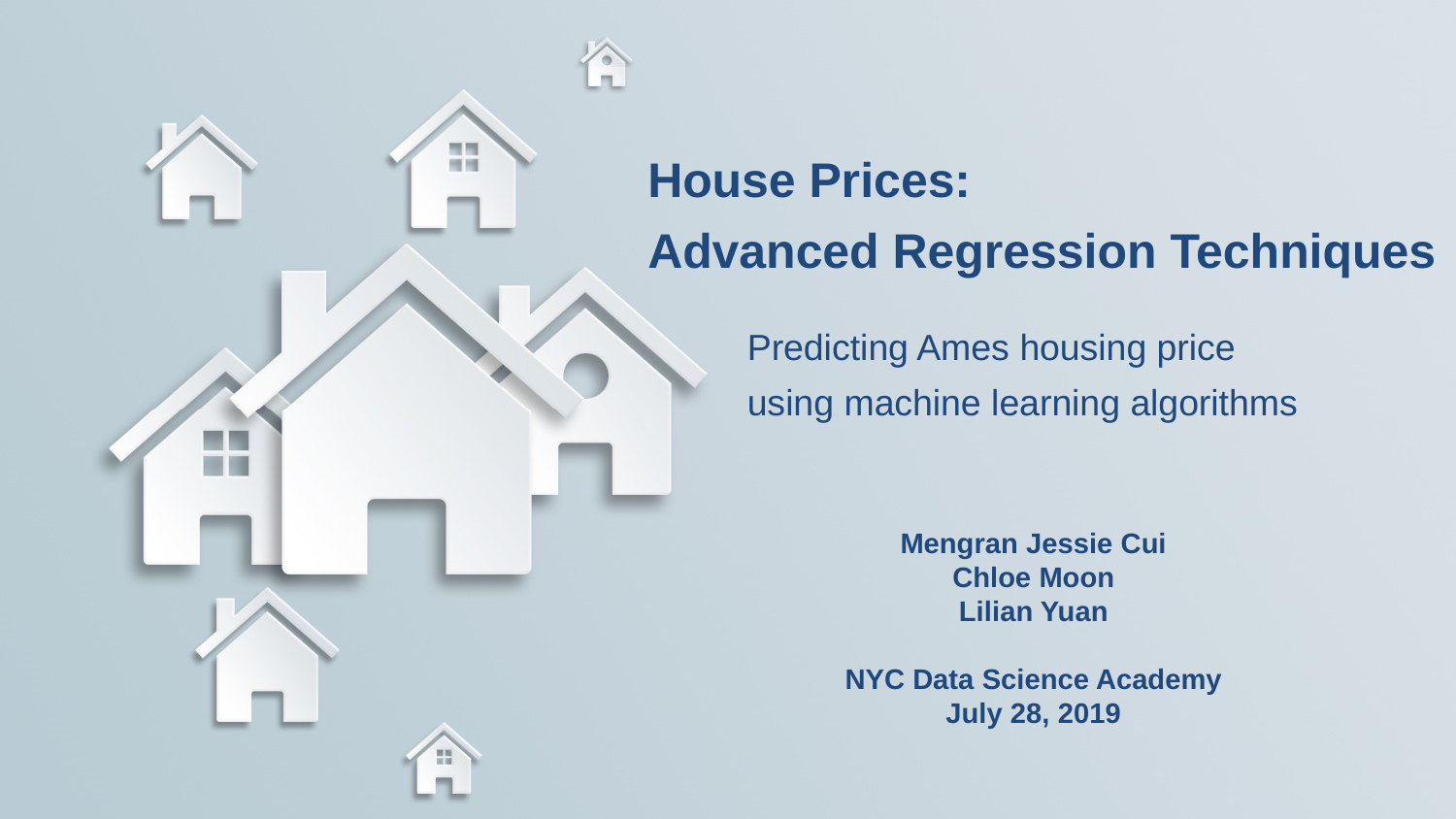

House Prices:
Advanced Regression Techniques

Predicting Ames housing price
using machine learning algorithms
Mengran Jessie Cui
Chloe Moon
Lilian Yuan

NYC Data Science Academy
July 28, 2019